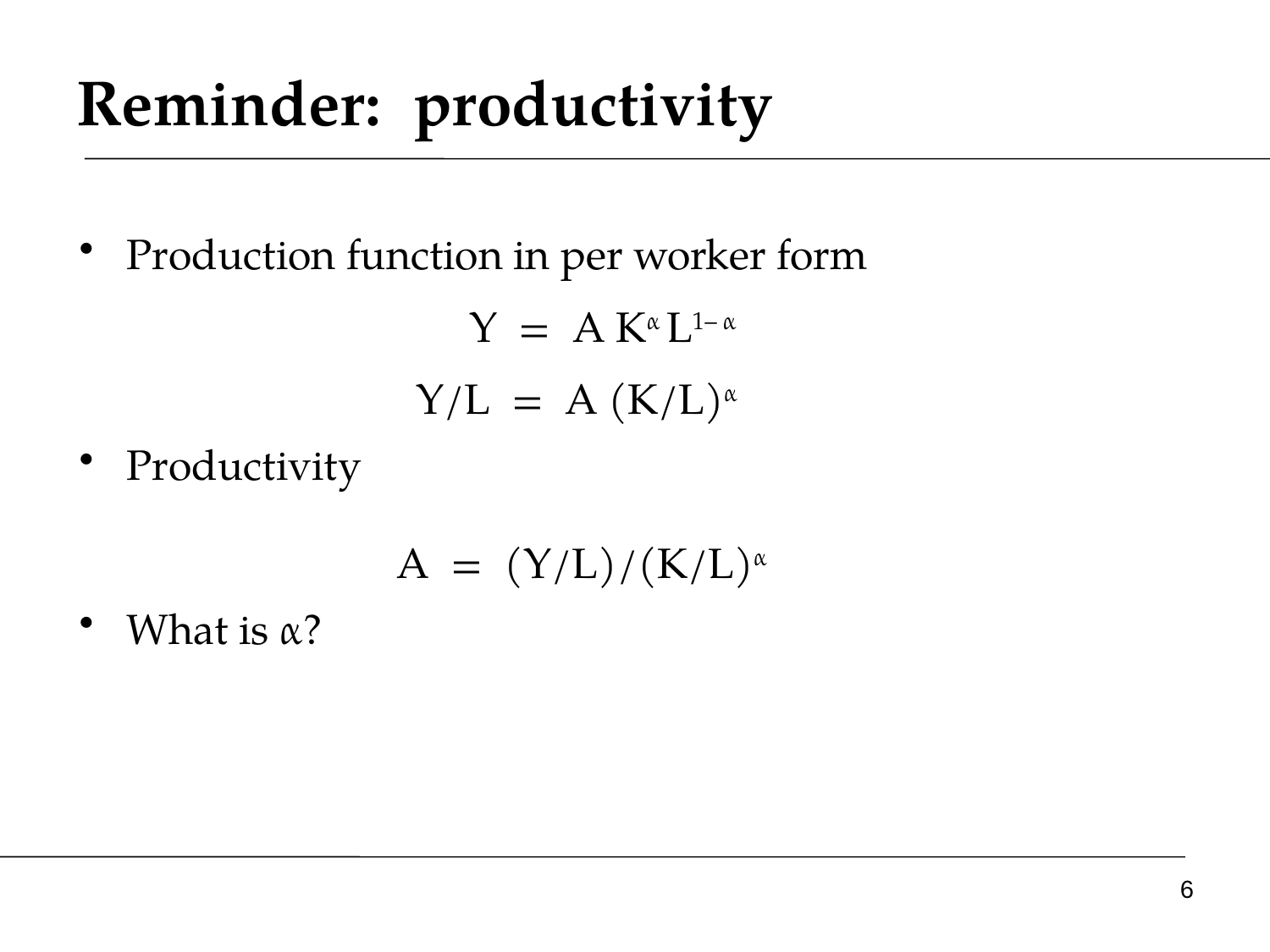

# Reminder:  productivity
Production function in per worker form
     Y  =  A Kα L1– α
Y/L  =  A (K/L)α
Productivity
 A  =  (Y/L)/(K/L)α
What is α?
6